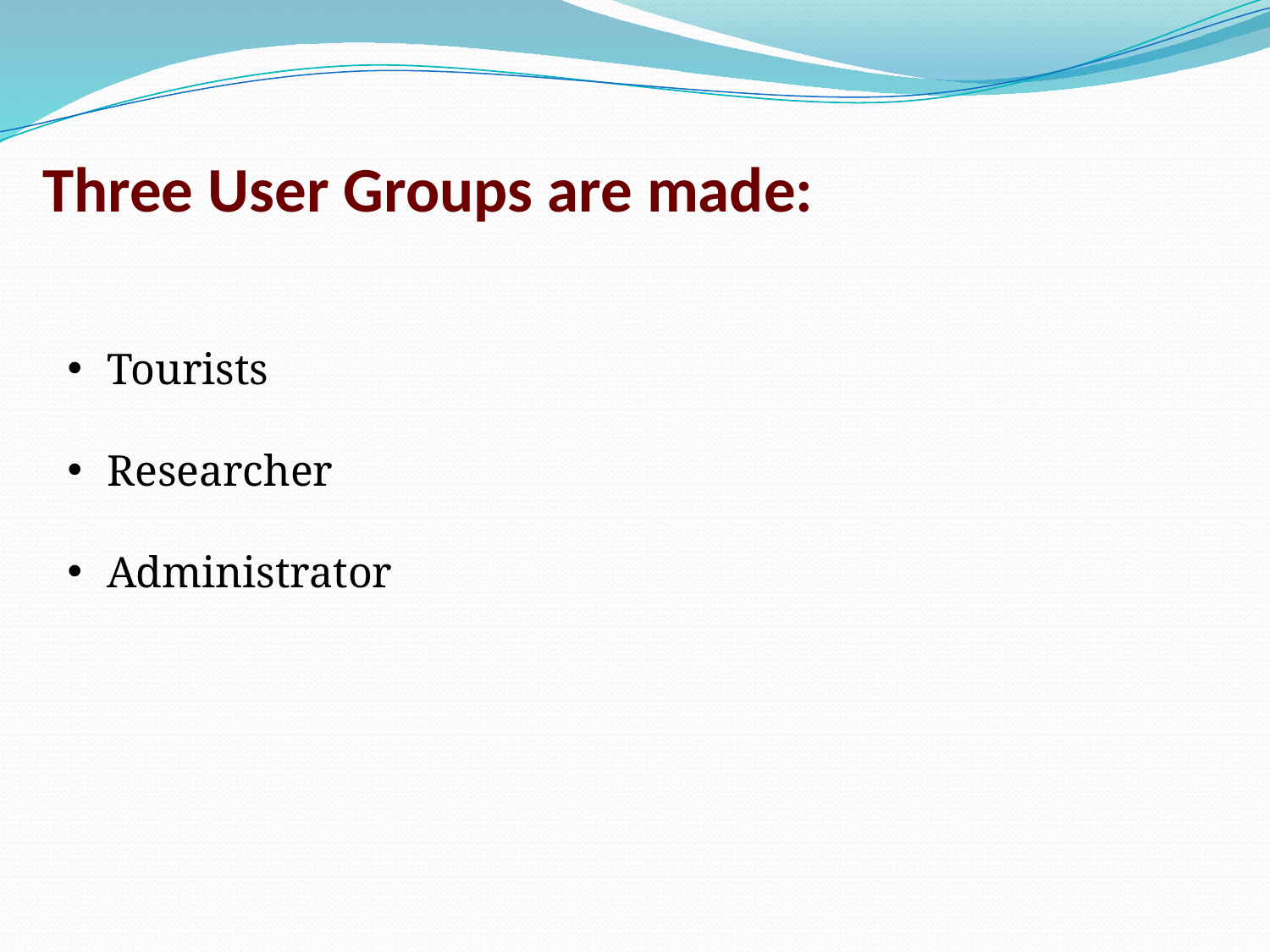

Three User Groups are made:

Tourists

Researcher

Administrator